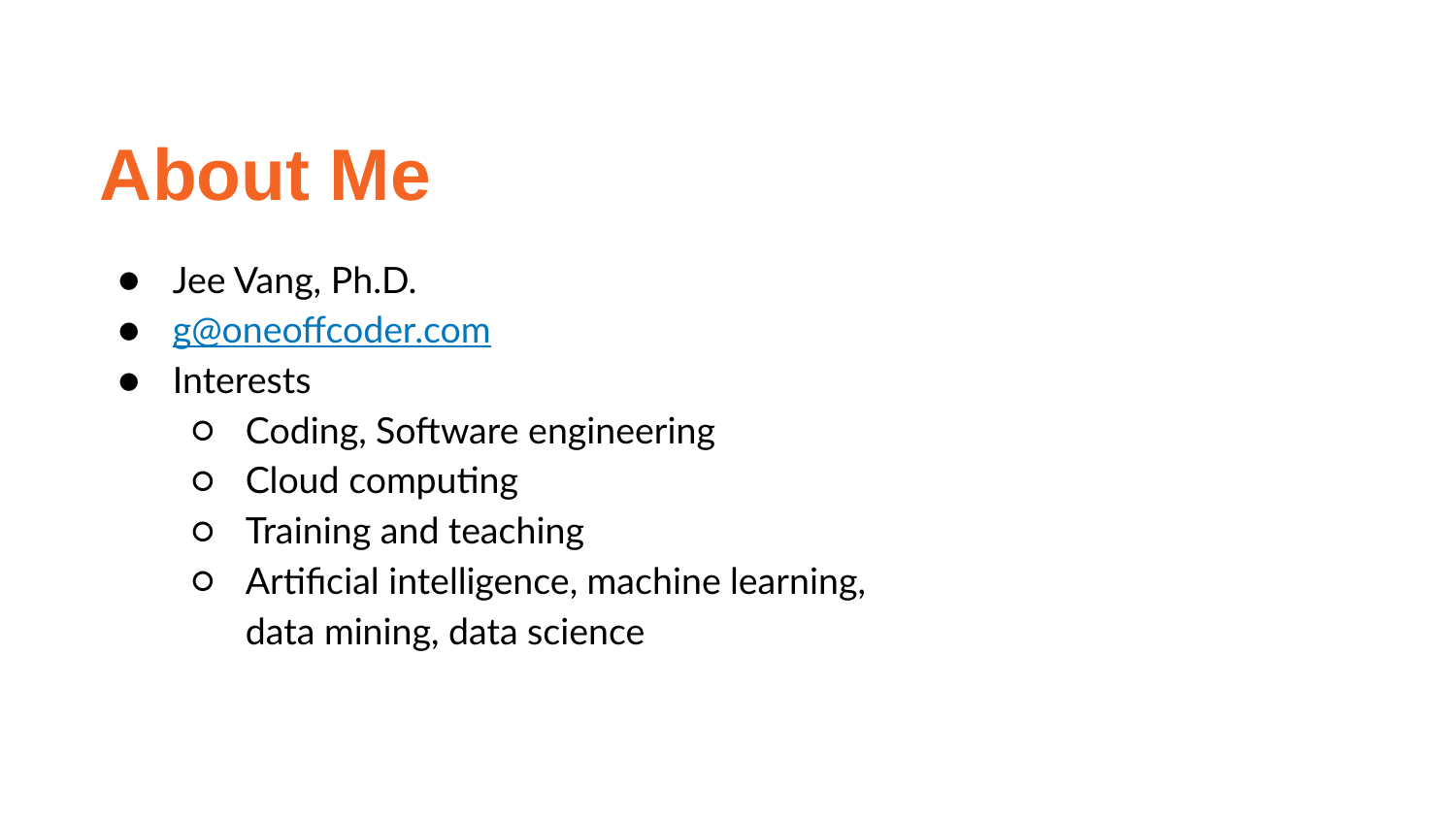

About Me
Jee Vang, Ph.D.
g@oneoffcoder.com
Interests
Coding, Software engineering
Cloud computing
Training and teaching
Artificial intelligence, machine learning, data mining, data science